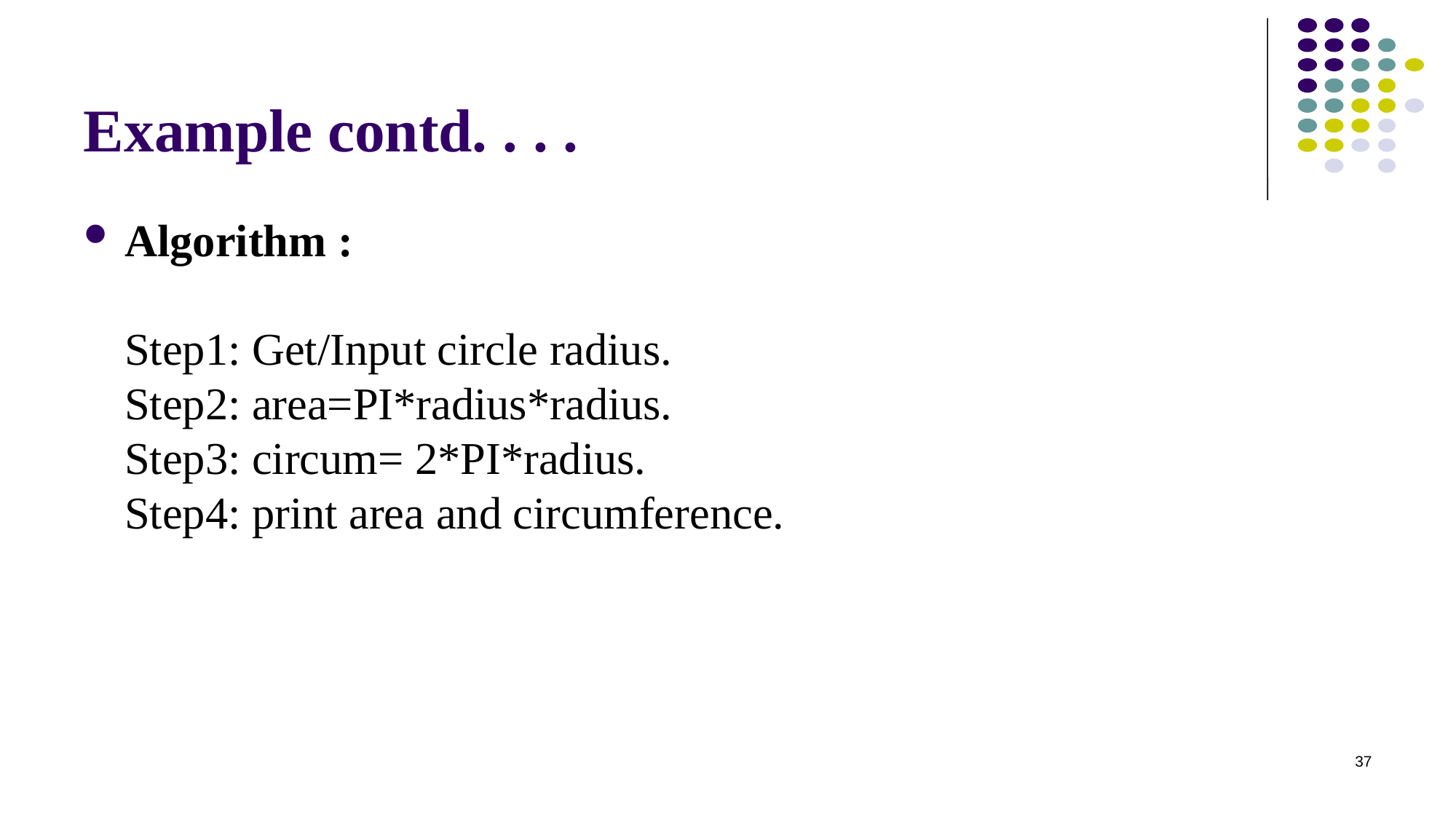

# Example contd. . . .
Algorithm :
Step1: Get/Input circle radius.
Step2: area=PI*radius*radius.
Step3: circum= 2*PI*radius.
Step4: print area and circumference.
37